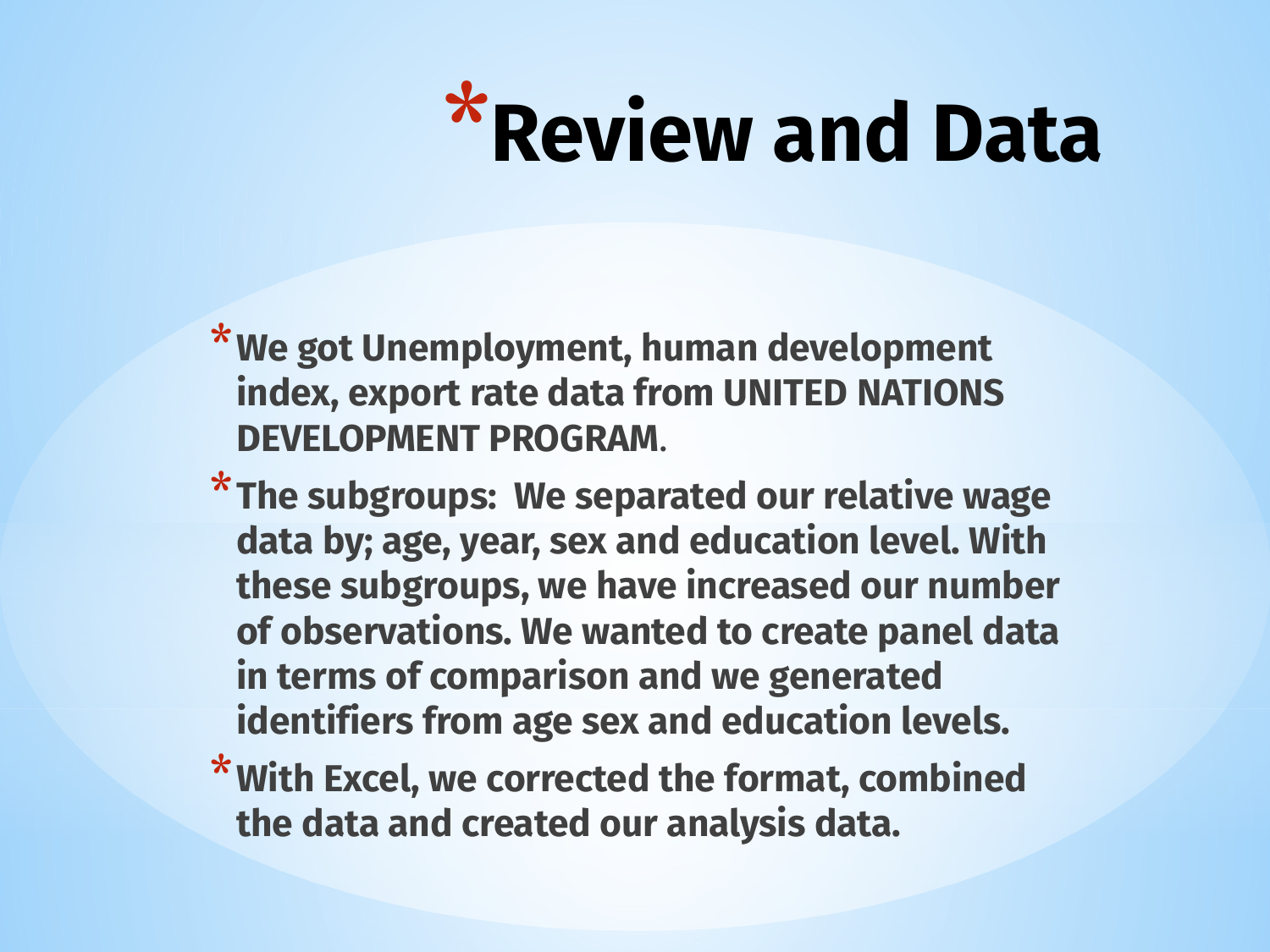

# Review and Data
We got Unemployment, human development index, export rate data from UNITED NATIONS DEVELOPMENT PROGRAM.
The subgroups:  We separated our relative wage data by; age, year, sex and education level. With these subgroups, we have increased our number of observations. We wanted to create panel data in terms of comparison and we generated identifiers from age sex and education levels.
With Excel, we corrected the format, combined the data and created our analysis data.